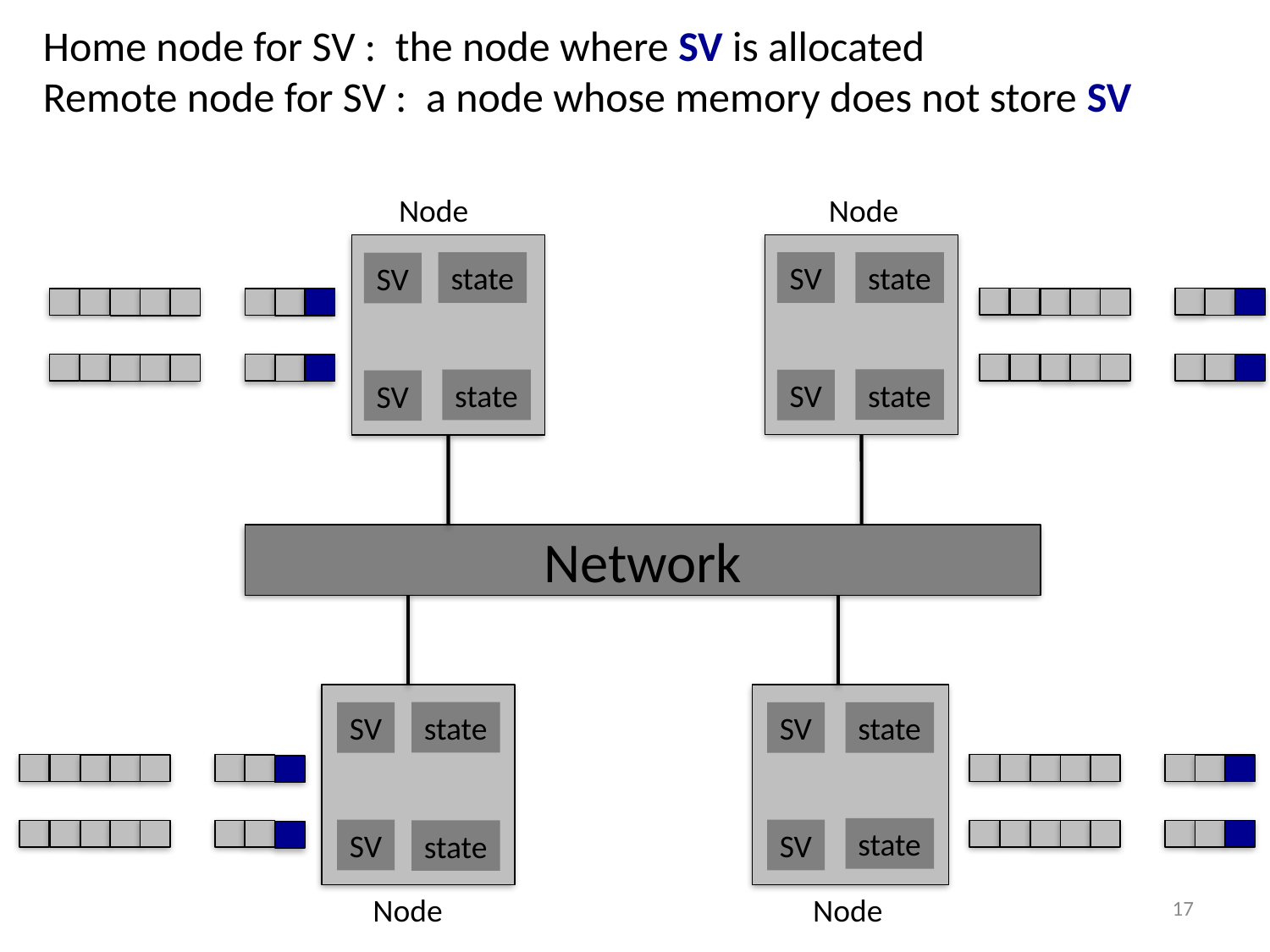

Home node for SV :  the node where SV is allocated
Remote node for SV :  a node whose memory does not store SV
Node
Node

state
SV
state
SV

state
state
SV
SV
Network

state
SV
SV
state

state
SV
SV

state

17
Node
Node